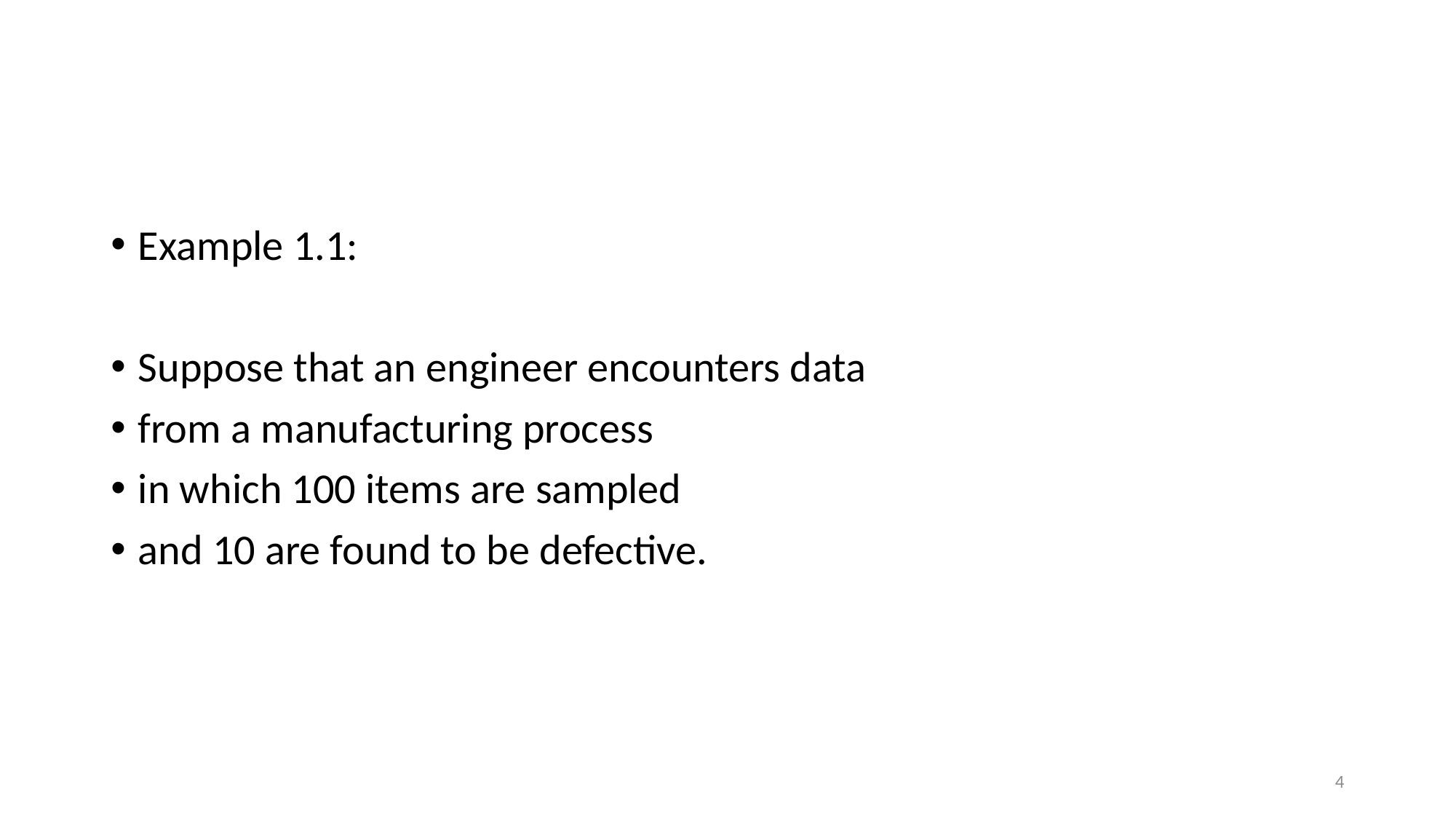

#
Example 1.1:

Suppose that an engineer encounters data
from a manufacturing process
in which 100 items are sampled
and 10 are found to be defective.
4